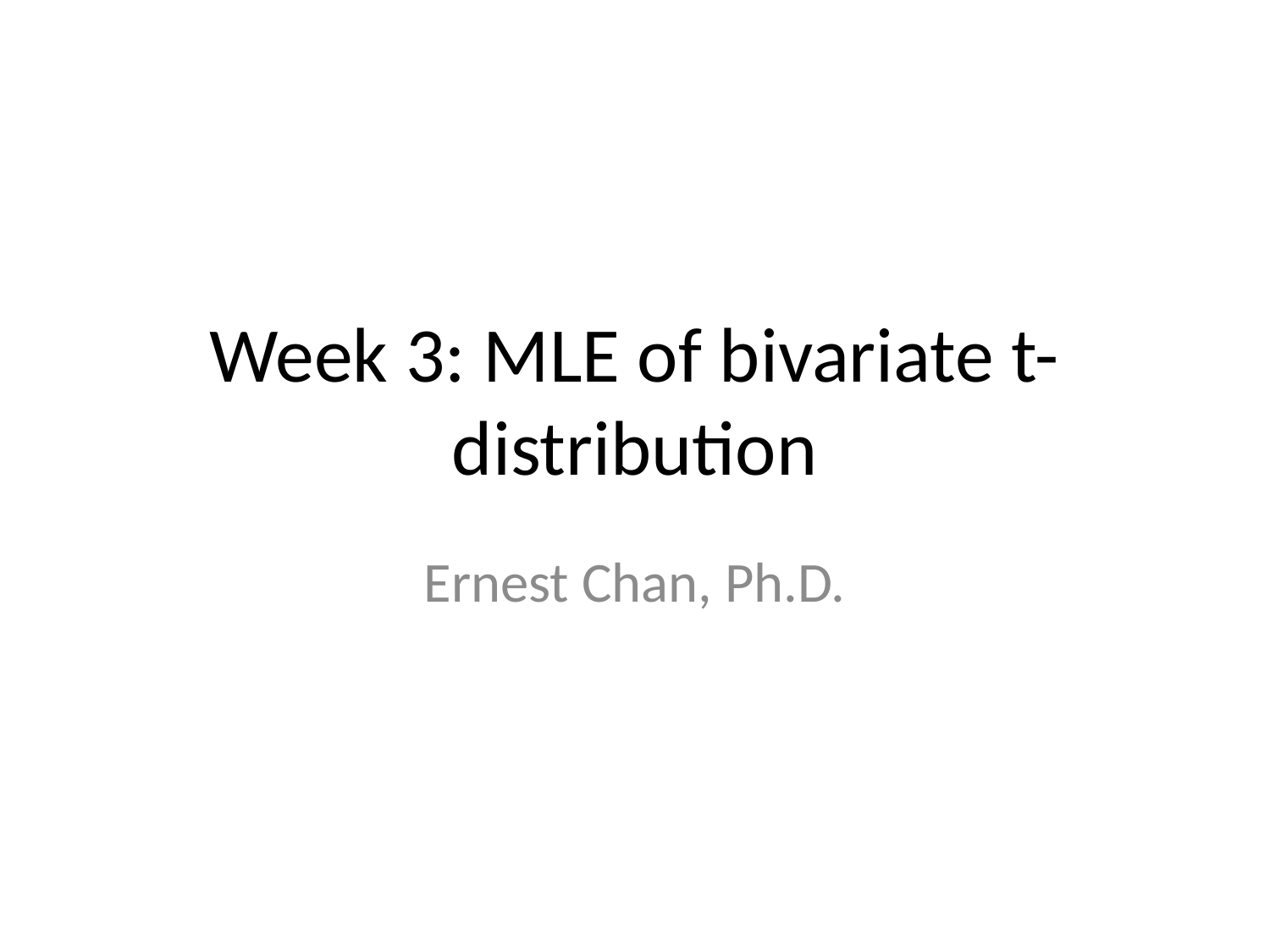

# Week 3: MLE of bivariate t-distribution
Ernest Chan, Ph.D.